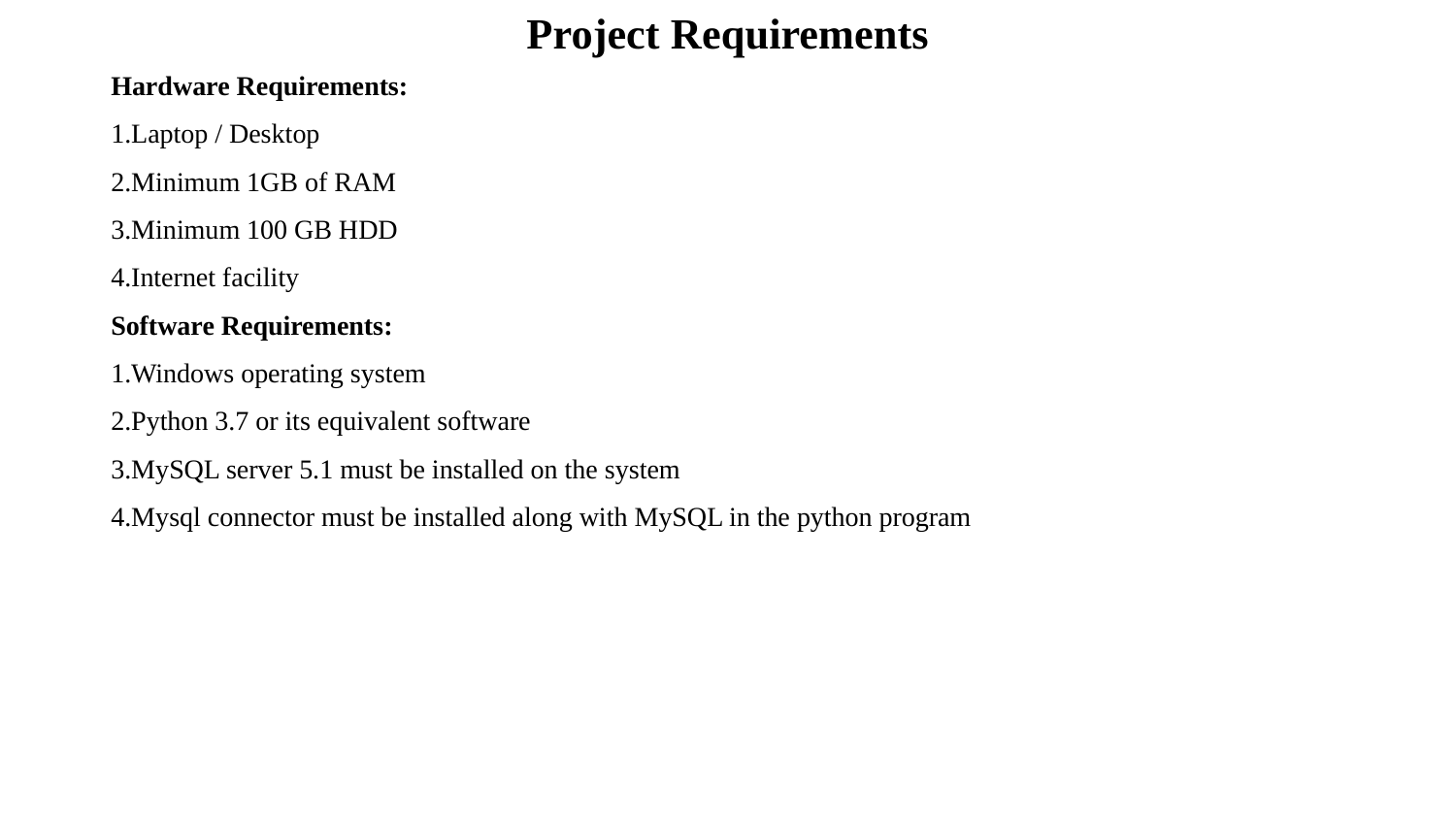

Project Requirements
# Hardware Requirements:
1.Laptop / Desktop
2.Minimum 1GB of RAM
3.Minimum 100 GB HDD
4.Internet facility
Software Requirements:
1.Windows operating system
2.Python 3.7 or its equivalent software
3.MySQL server 5.1 must be installed on the system
4.Mysql connector must be installed along with MySQL in the python program